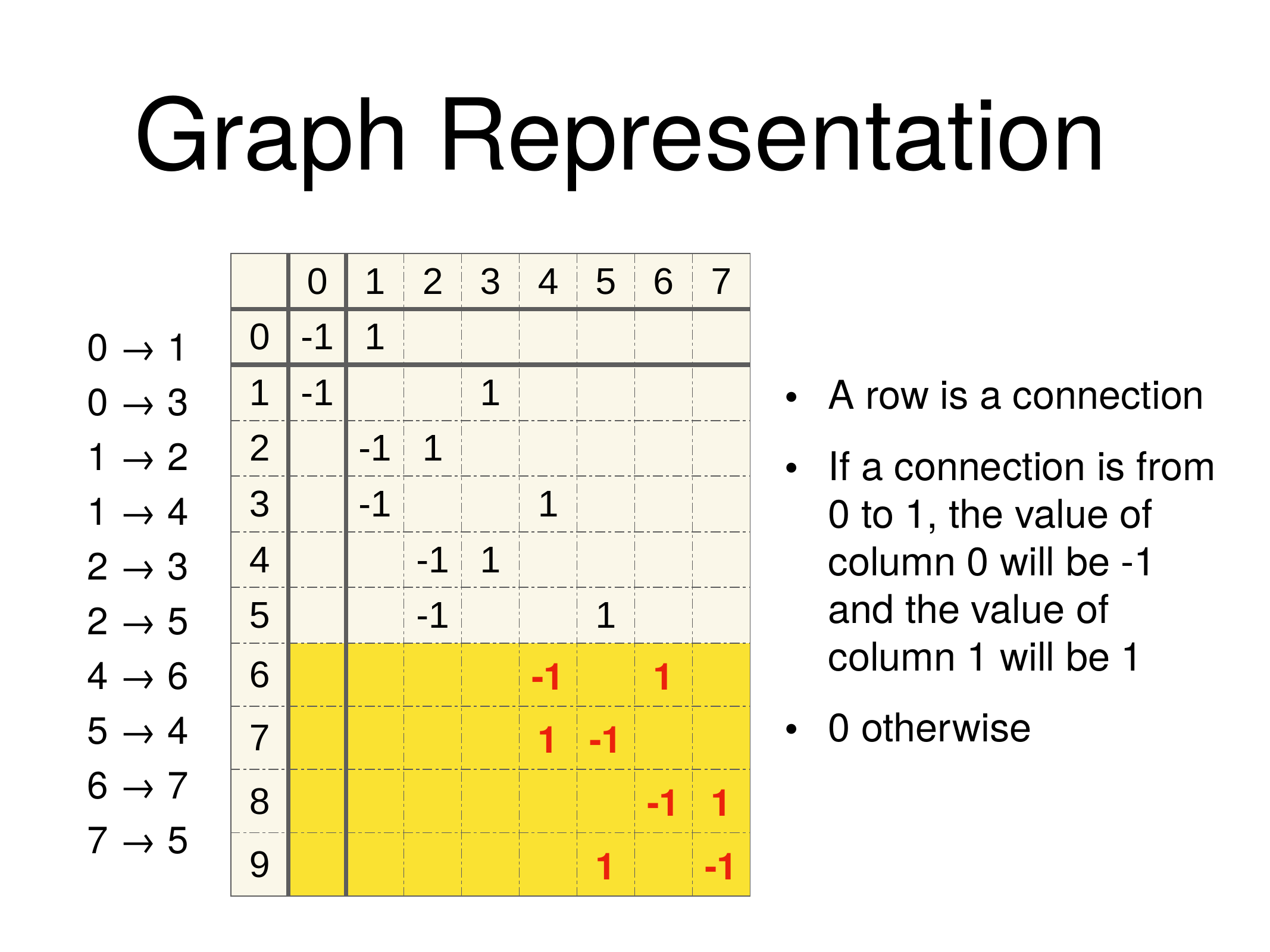

# Graph Representation
A row is a connection
If a connection is from 0 to 1, the value of column 0 will be -1 and the value of column 1 will be 1
0 otherwise
|  | 0 | 1 | 2 | 3 | 4 | 5 | 6 | 7 |
| --- | --- | --- | --- | --- | --- | --- | --- | --- |
| 0 | -1 | 1 |  |  |  |  |  |  |
| 1 | -1 |  |  | 1 |  |  |  |  |
| 2 |  | -1 | 1 |  |  |  |  |  |
| 3 |  | -1 |  |  | 1 |  |  |  |
| 4 |  |  | -1 | 1 |  |  |  |  |
| 5 |  |  | -1 |  |  | 1 |  |  |
| 6 |  |  |  |  | -1 |  | 1 |  |
| 7 |  |  |  |  | 1 | -1 |  |  |
| 8 |  |  |  |  |  |  | -1 | 1 |
| 9 |  |  |  |  |  | 1 |  | -1 |
0 → 1
0 → 3
1 → 2
1 → 4
2 → 3
2 → 5
4 → 6
5 → 4
6 → 7
7 → 5